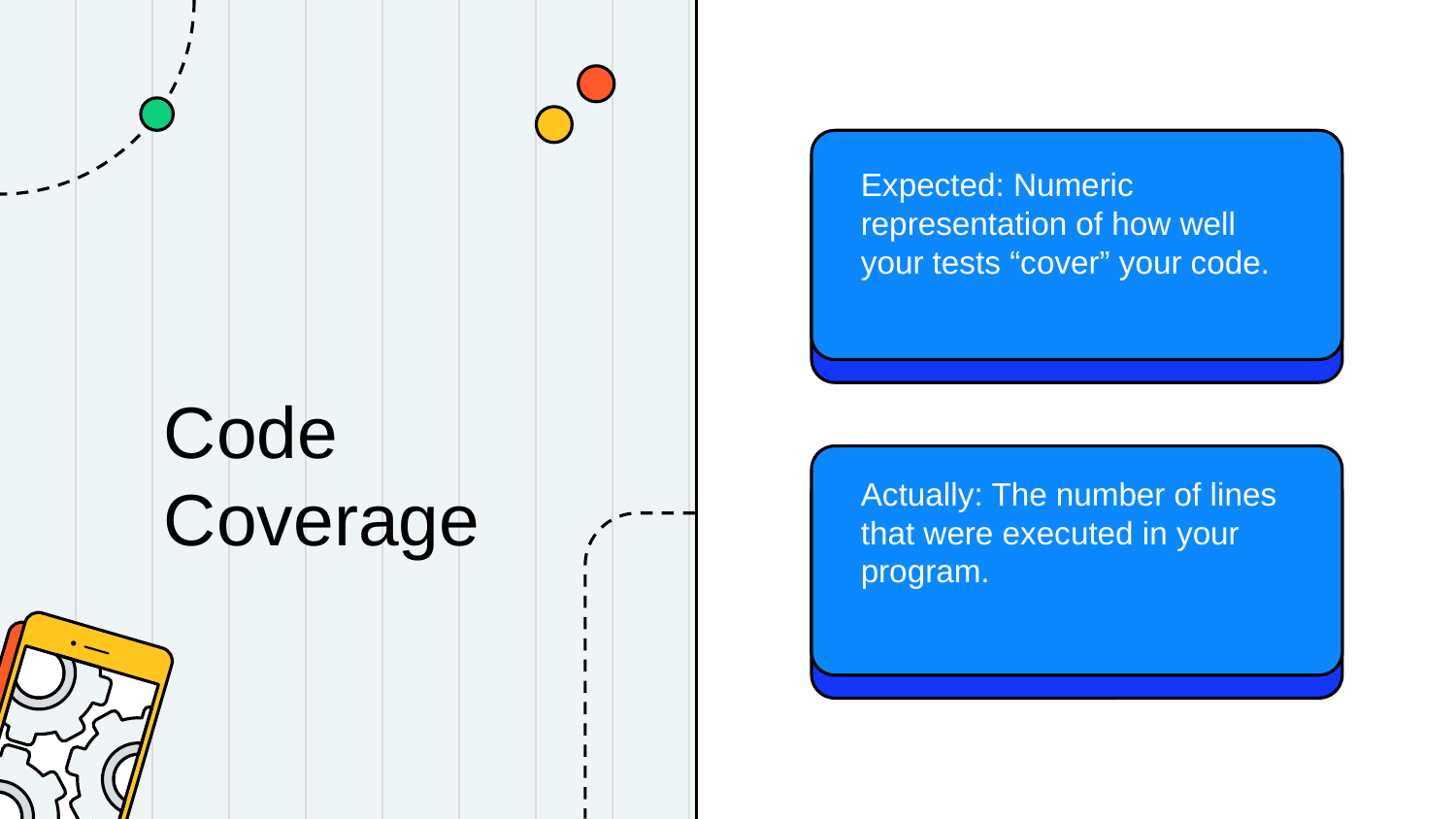

Expected: Numeric representation of how well your tests “cover” your code.
# Code Coverage
Actually: The number of lines that were executed in your program.